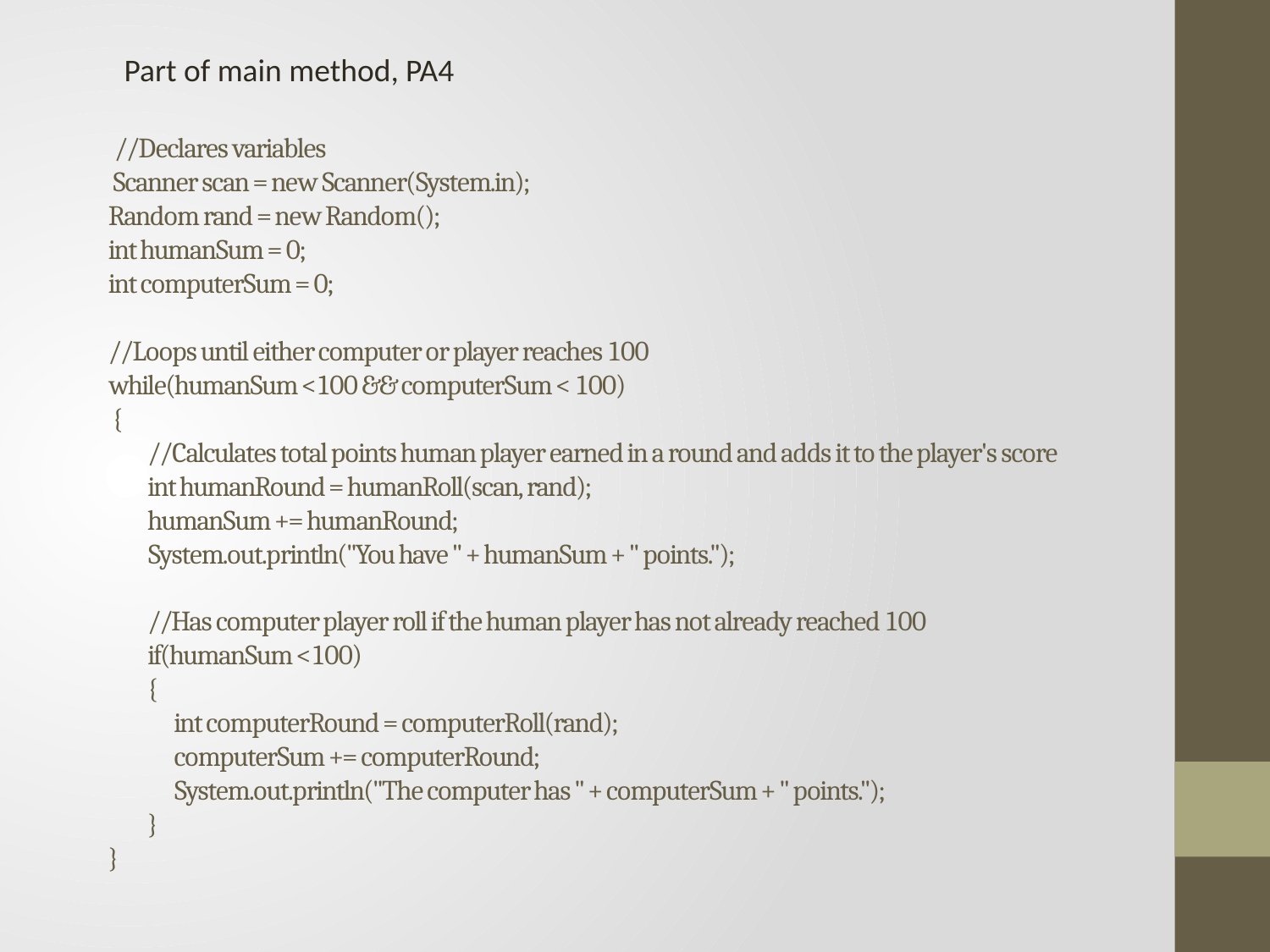

Part of main method, PA4
# //Declares variables Scanner scan = new Scanner(System.in); Random rand = new Random(); int humanSum = 0; int computerSum = 0; //Loops until either computer or player reaches 100 while(humanSum <100 && computerSum < 100) { //Calculates total points human player earned in a round and adds it to the player's score int humanRound = humanRoll(scan, rand); humanSum += humanRound; System.out.println("You have " + humanSum + " points."); //Has computer player roll if the human player has not already reached 100 if(humanSum <100) { int computerRound = computerRoll(rand); computerSum += computerRound; System.out.println("The computer has " + computerSum + " points."); } }